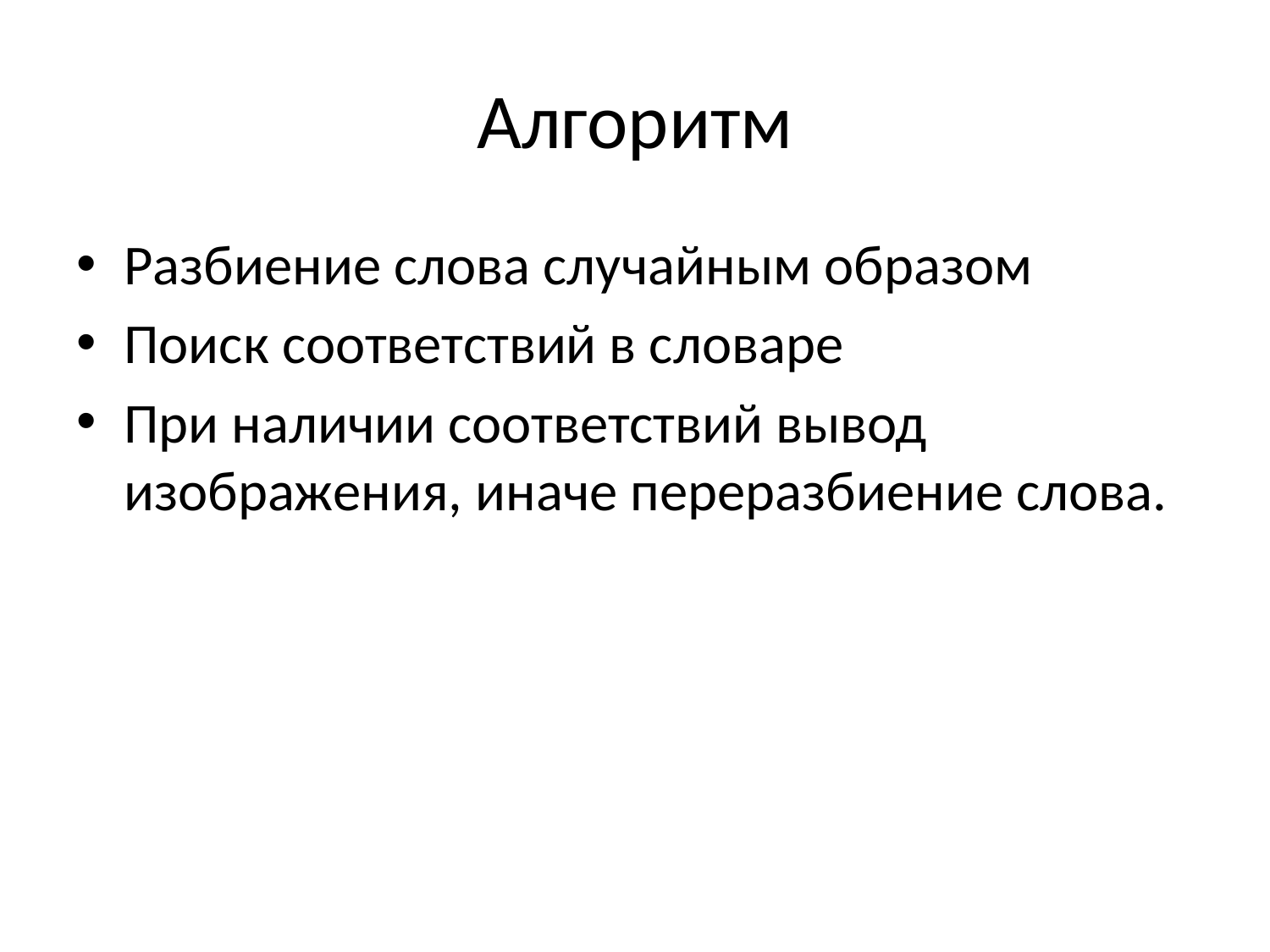

# Алгоритм
Разбиение слова случайным образом
Поиск соответствий в словаре
При наличии соответствий вывод изображения, иначе переразбиение слова.